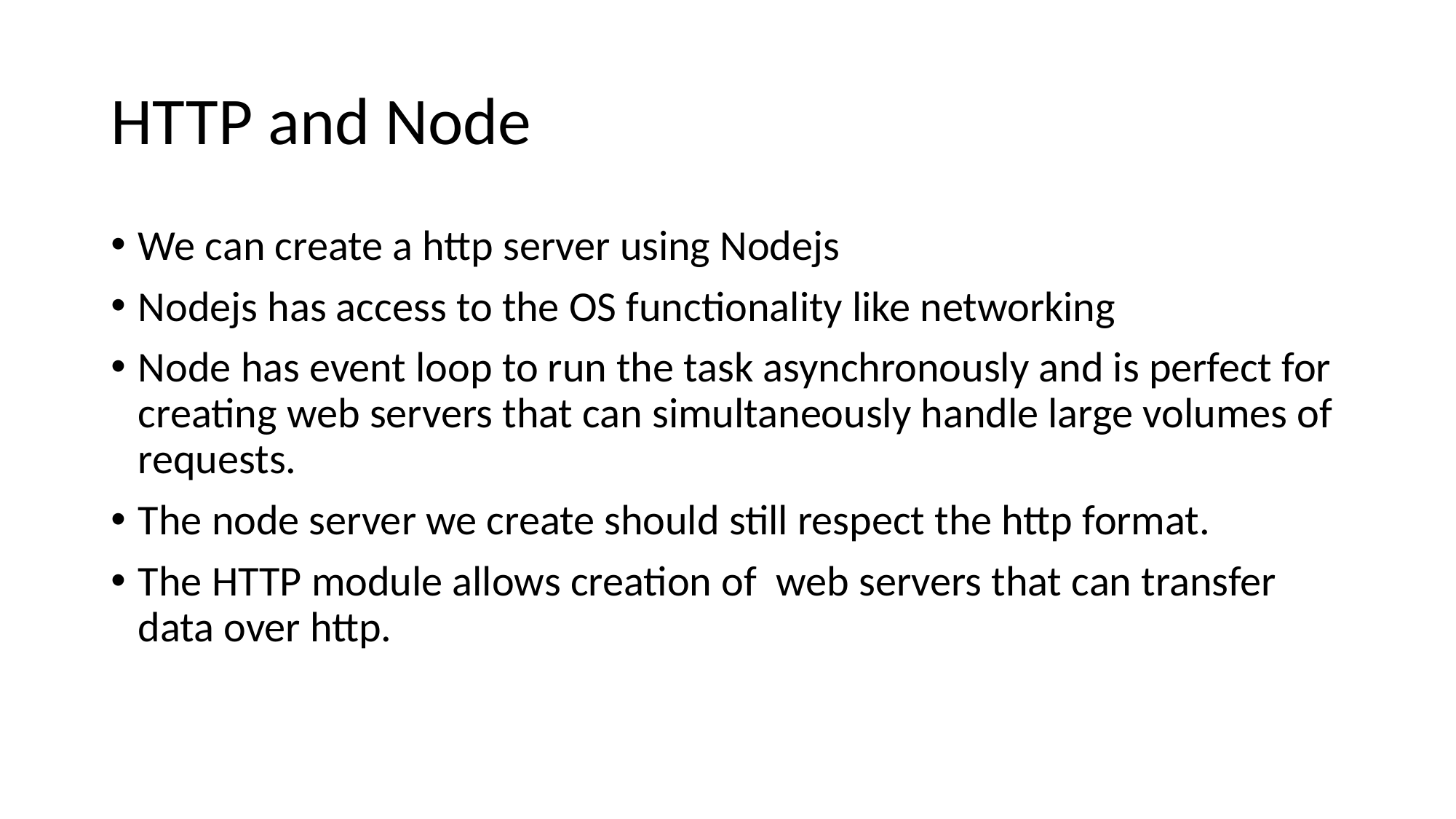

# HTTP and Node
We can create a http server using Nodejs
Nodejs has access to the OS functionality like networking
Node has event loop to run the task asynchronously and is perfect for creating web servers that can simultaneously handle large volumes of requests.
The node server we create should still respect the http format.
The HTTP module allows creation of  web servers that can transfer data over http.